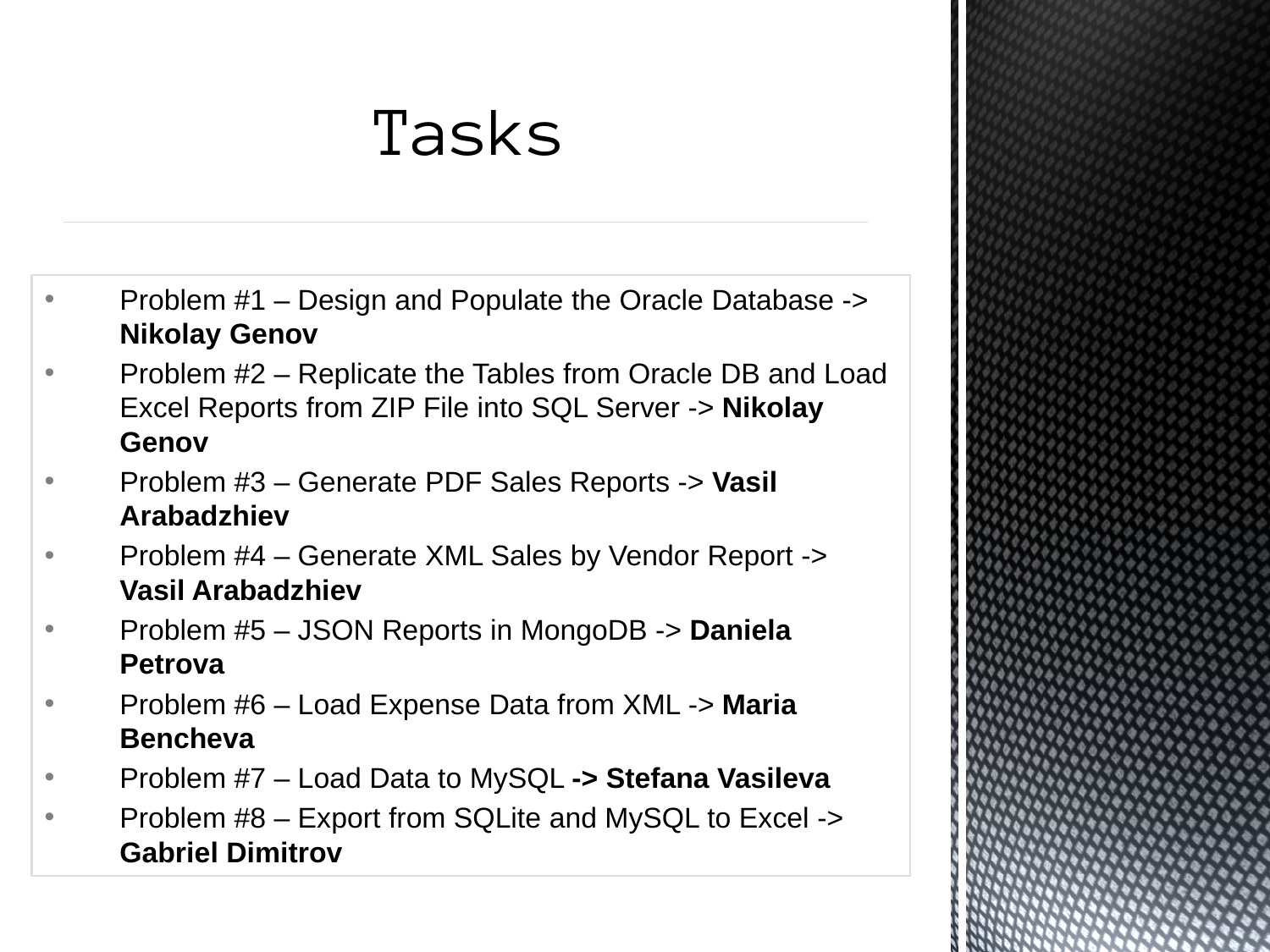

Tasks
Problem #1 – Design and Populate the Oracle Database -> Nikolay Genov
Problem #2 – Replicate the Tables from Oracle DB and Load Excel Reports from ZIP File into SQL Server -> Nikolay Genov
Problem #3 – Generate PDF Sales Reports -> Vasil Arabadzhiev
Problem #4 – Generate XML Sales by Vendor Report -> Vasil Arabadzhiev
Problem #5 – JSON Reports in MongoDB -> Daniela Petrova
Problem #6 – Load Expense Data from XML -> Maria Bencheva
Problem #7 – Load Data to MySQL -> Stefana Vasileva
Problem #8 – Export from SQLite and MySQL to Excel -> Gabriel Dimitrov